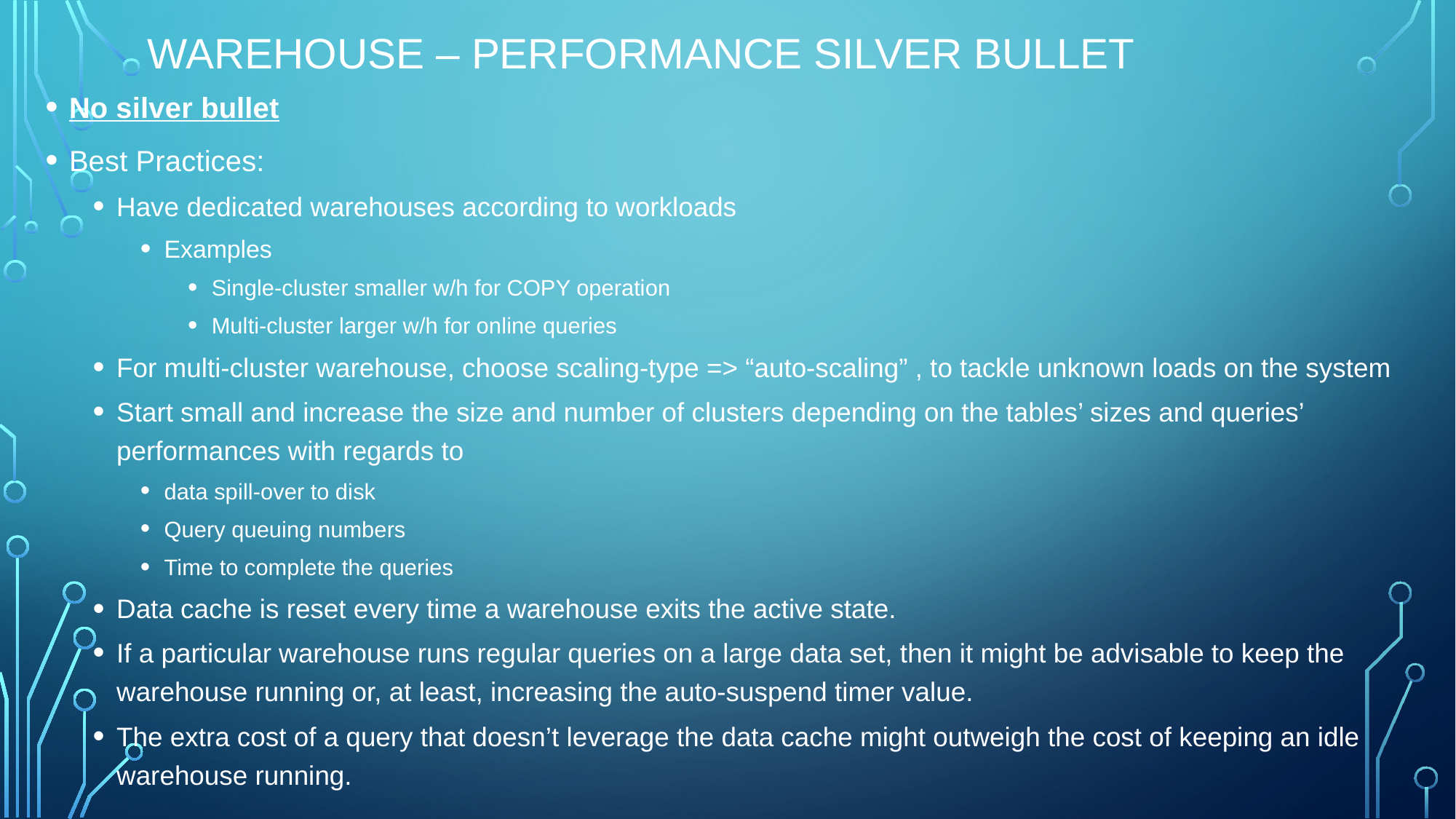

Warehouse – Performance silver bullet
No silver bullet
Best Practices:
Have dedicated warehouses according to workloads
Examples
Single-cluster smaller w/h for COPY operation
Multi-cluster larger w/h for online queries
For multi-cluster warehouse, choose scaling-type => “auto-scaling” , to tackle unknown loads on the system
Start small and increase the size and number of clusters depending on the tables’ sizes and queries’ performances with regards to
data spill-over to disk
Query queuing numbers
Time to complete the queries
Data cache is reset every time a warehouse exits the active state.
If a particular warehouse runs regular queries on a large data set, then it might be advisable to keep the warehouse running or, at least, increasing the auto-suspend timer value.
The extra cost of a query that doesn’t leverage the data cache might outweigh the cost of keeping an idle warehouse running.